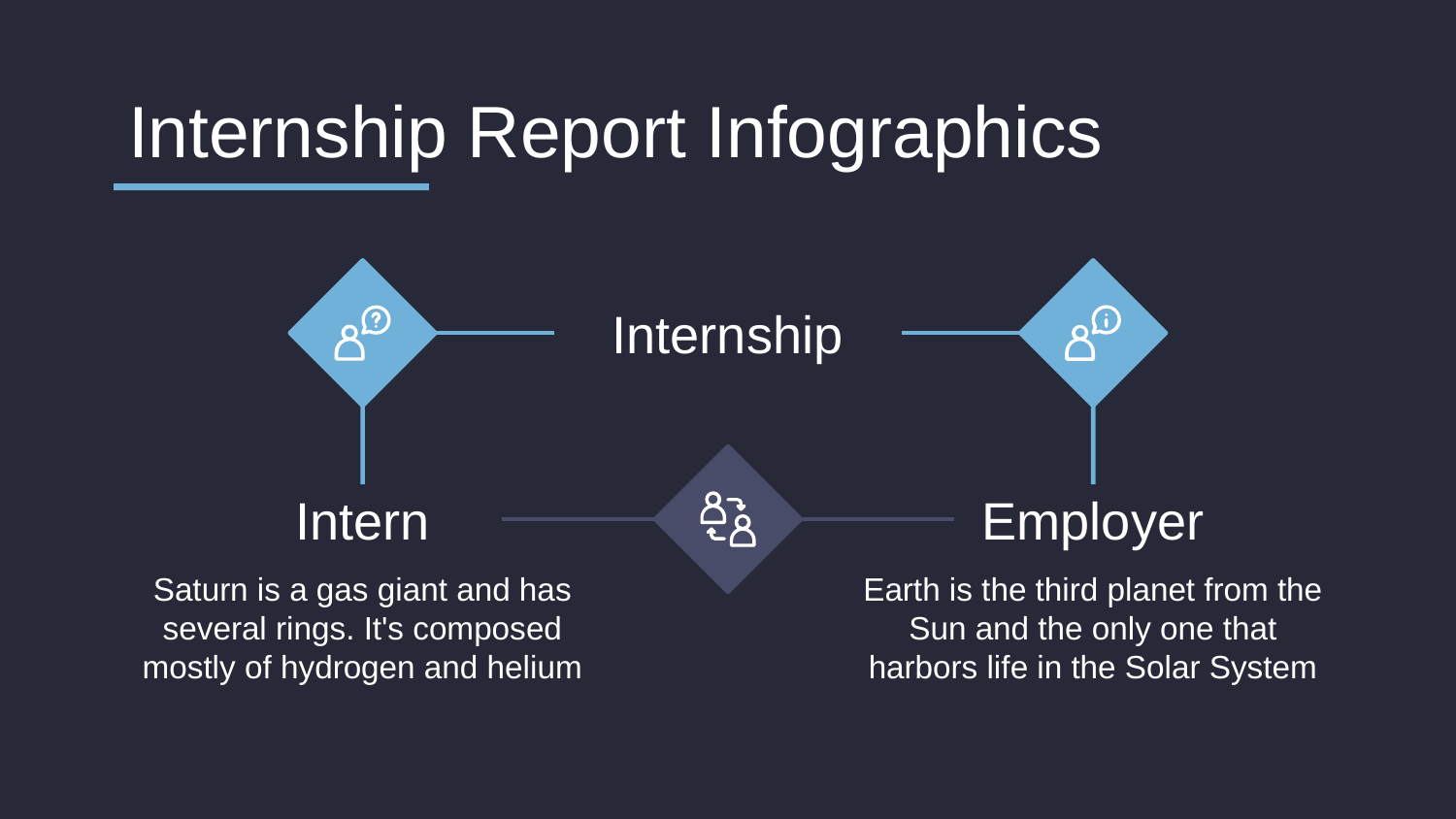

# Internship Report Infographics

Internship

Intern
Saturn is a gas giant and has several rings. It's composed mostly of hydrogen and helium
Employer
Earth is the third planet from the Sun and the only one that harbors life in the Solar System